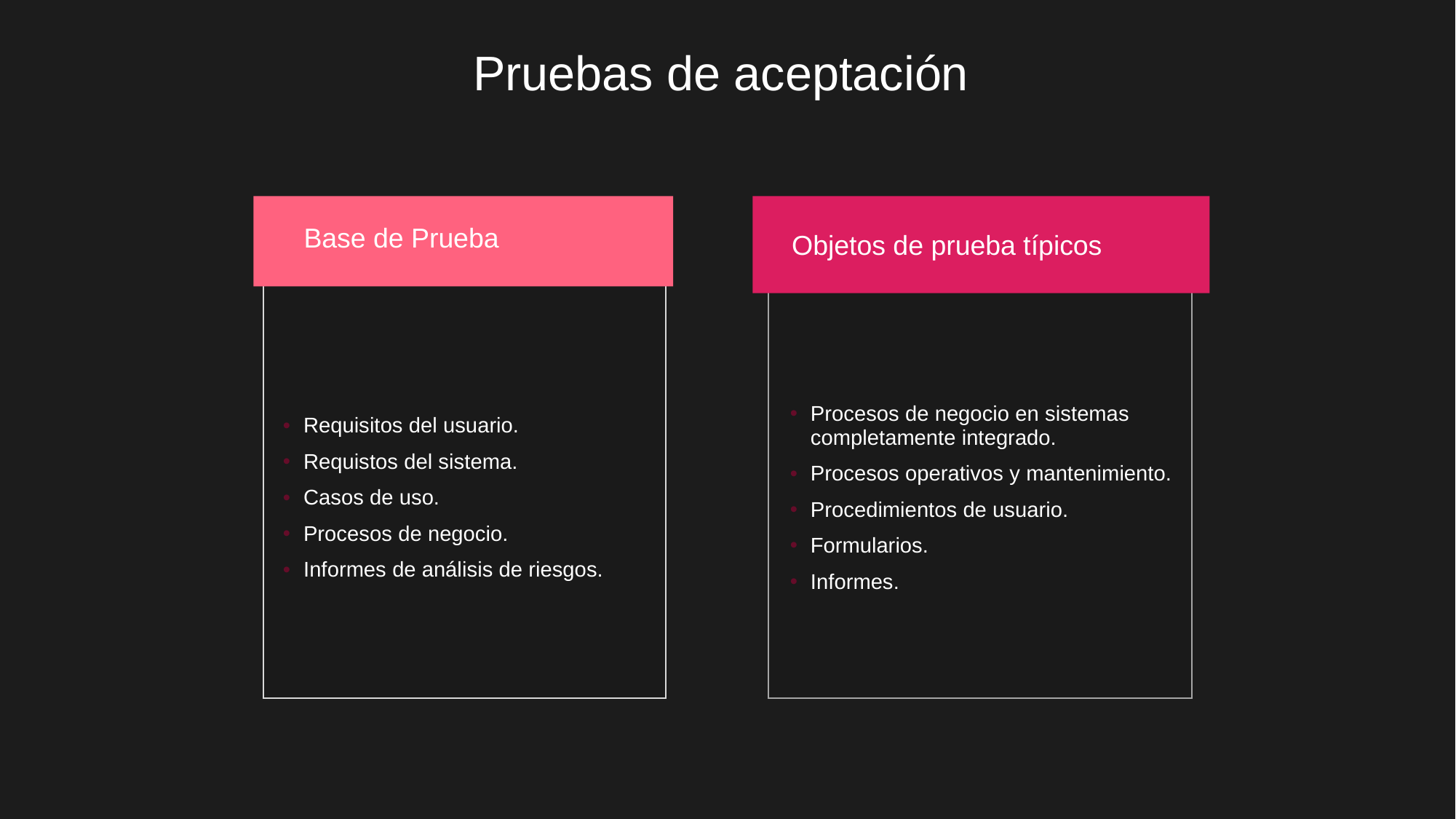

# Pruebas de aceptación

Base de Prueba
Objetos de prueba típicos

Procesos de negocio en sistemas completamente integrado.
Procesos operativos y mantenimiento.
Procedimientos de usuario.
Formularios.
Informes.
Requisitos del usuario.
Requistos del sistema.
Casos de uso.
Procesos de negocio.
Informes de análisis de riesgos.